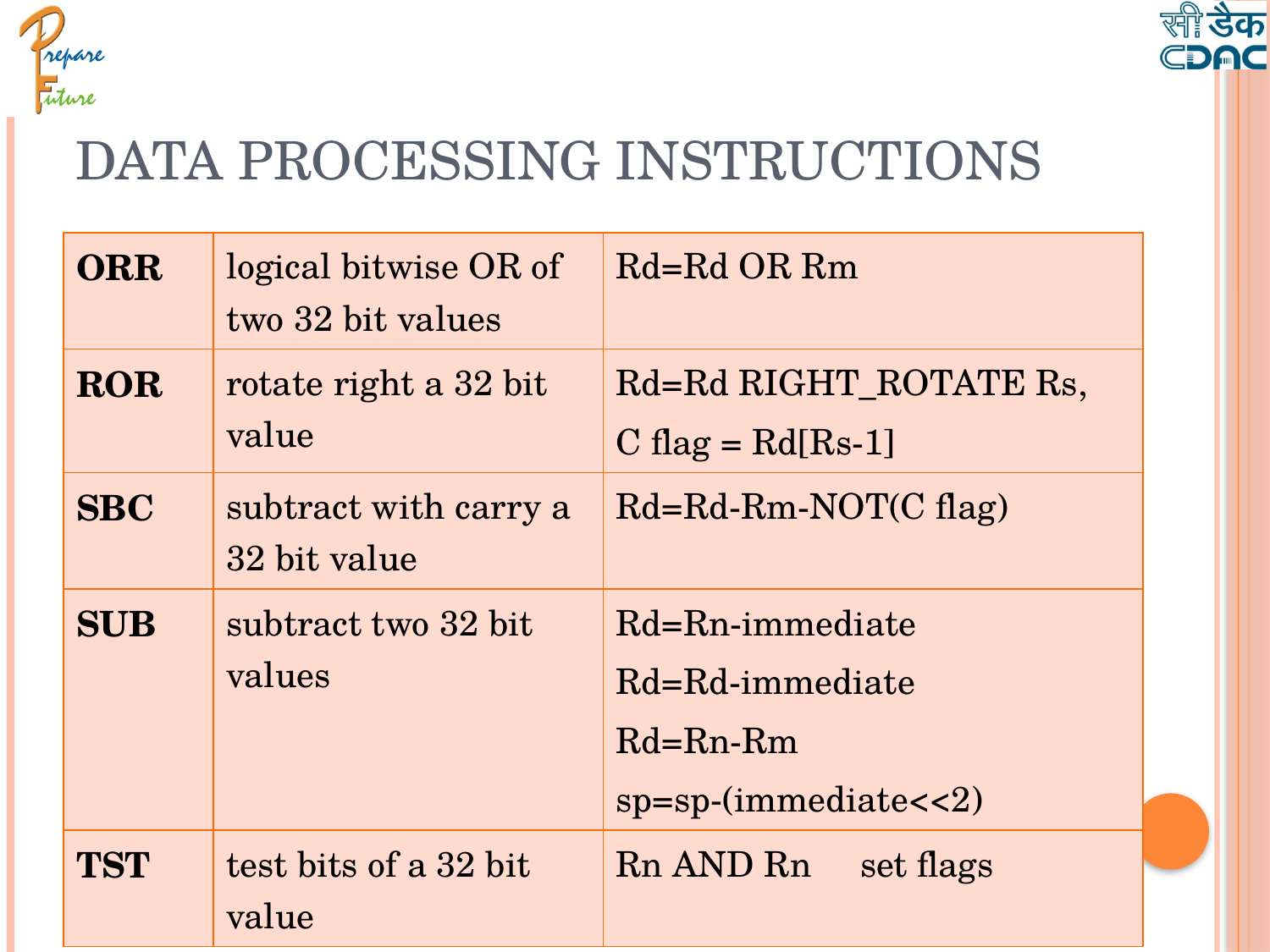

# Data Processing Instructions
| ORR | logical bitwise OR of two 32 bit values | Rd=Rd OR Rm |
| --- | --- | --- |
| ROR | rotate right a 32 bit value | Rd=Rd RIGHT\_ROTATE Rs, C flag = Rd[Rs-1] |
| SBC | subtract with carry a 32 bit value | Rd=Rd-Rm-NOT(C flag) |
| SUB | subtract two 32 bit values | Rd=Rn-immediate Rd=Rd-immediate Rd=Rn-Rm sp=sp-(immediate<<2) |
| TST | test bits of a 32 bit value | Rn AND Rn set flags |